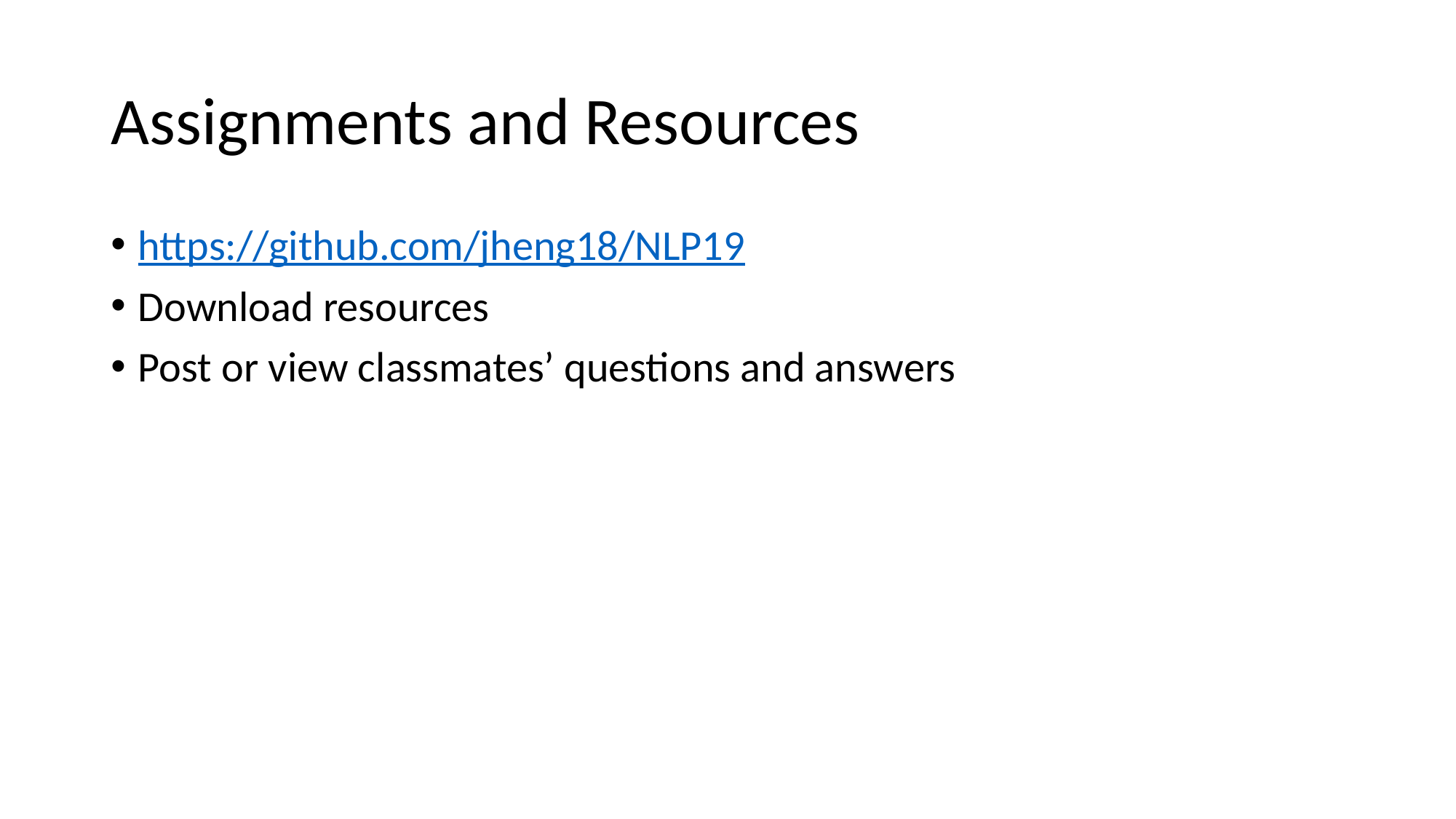

# Assignments and Resources
https://github.com/jheng18/NLP19
Download resources
Post or view classmates’ questions and answers